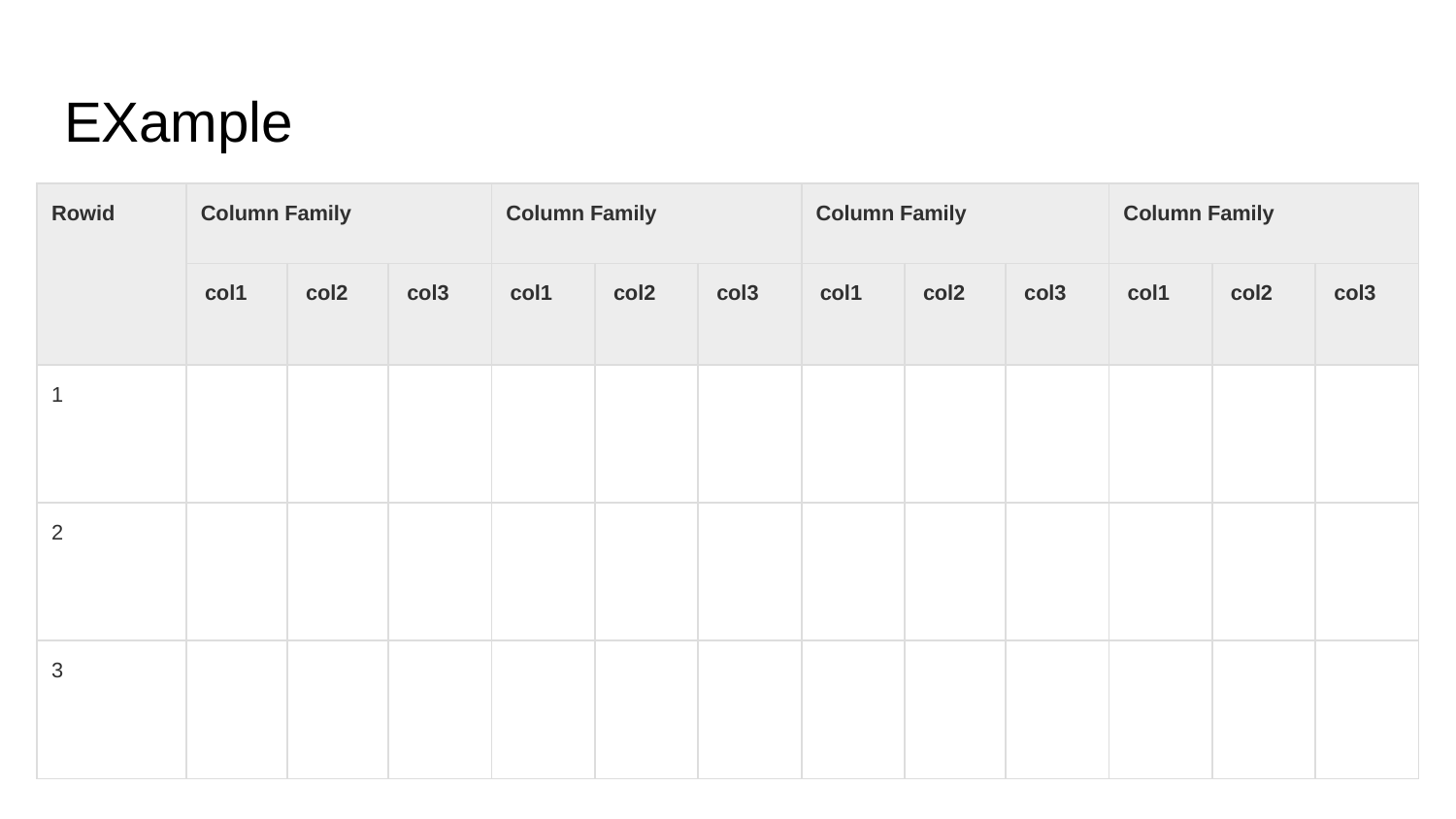

# EXample
| Rowid | Column Family |  |  | Column Family |  |  | Column Family |  |  | Column Family |  |  |
| --- | --- | --- | --- | --- | --- | --- | --- | --- | --- | --- | --- | --- |
|  | col1 | col2 | col3 | col1 | col2 | col3 | col1 | col2 | col3 | col1 | col2 | col3 |
| 1 |  |  |  |  |  |  |  |  |  |  |  |  |
| 2 |  |  |  |  |  |  |  |  |  |  |  |  |
| 3 |  |  |  |  |  |  |  |  |  |  |  |  |